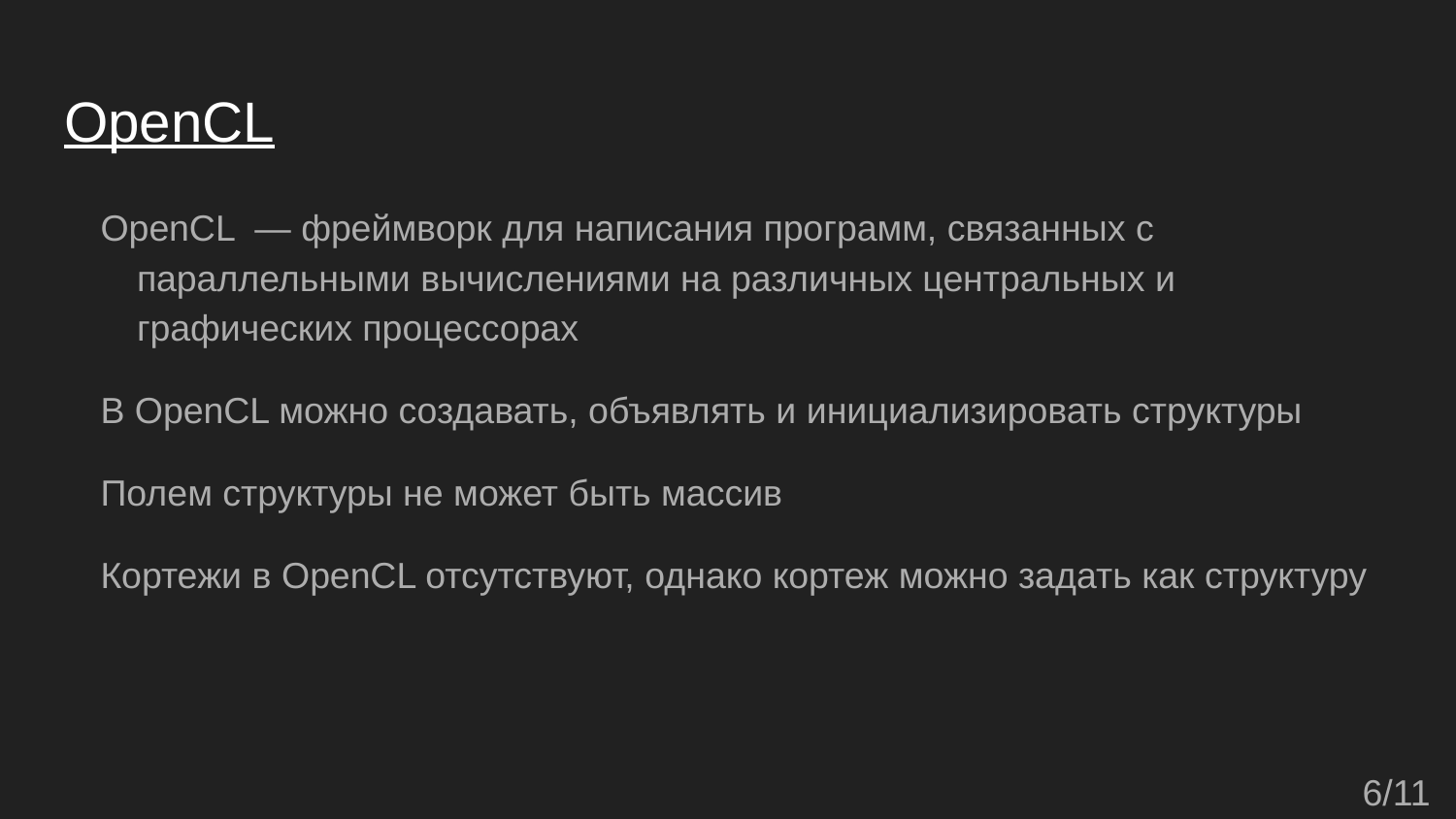

# OpenCL
OpenCL  — фреймворк для написания программ, связанных с параллельными вычислениями на различных центральных и графических процессорах
В OpenCL можно создавать, объявлять и инициализировать структуры
Полем структуры не может быть массив
Кортежи в OpenCL отсутствуют, однако кортеж можно задать как структуру
6/11